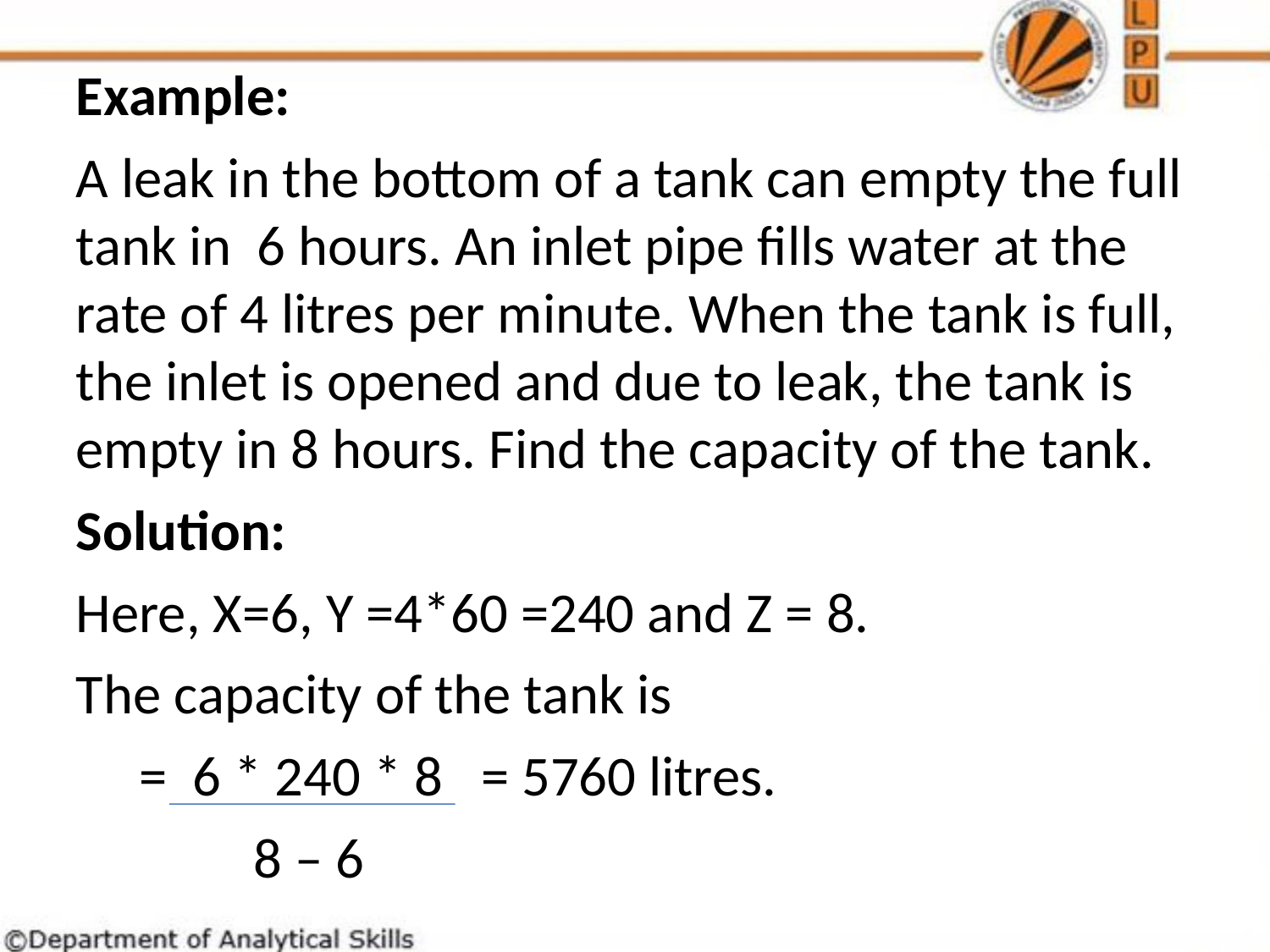

Example:
A leak in the bottom of a tank can empty the full tank in  6 hours. An inlet pipe fills water at the rate of 4 litres per minute. When the tank is full, the inlet is opened and due to leak, the tank is empty in 8 hours. Find the capacity of the tank.
Solution:
Here, X=6, Y =4*60 =240 and Z = 8.
The capacity of the tank is
     =  6 * 240 * 8   = 5760 litres.
              8 – 6